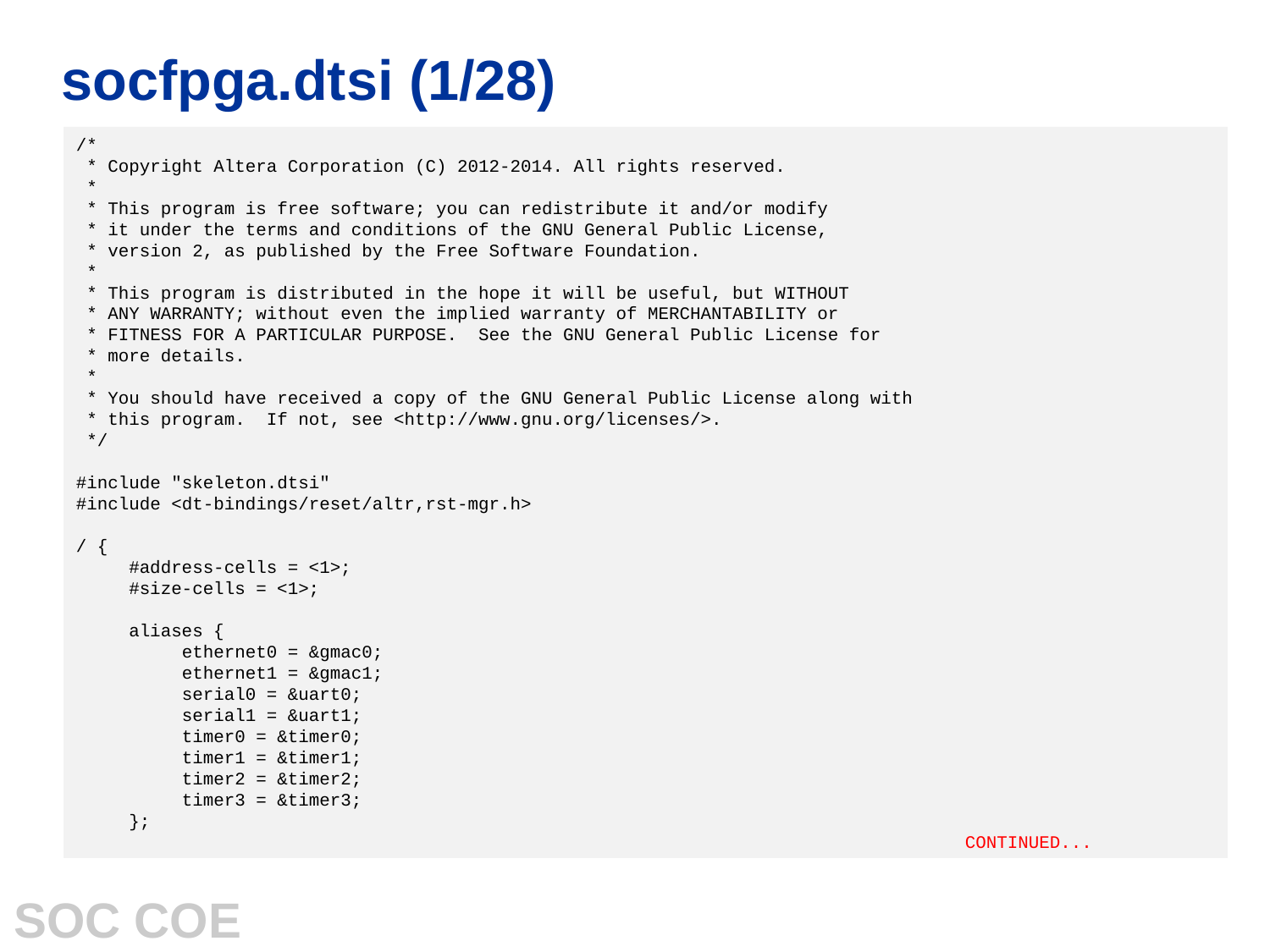

# socfpga.dtsi (1/28)
/*
 * Copyright Altera Corporation (C) 2012-2014. All rights reserved.
 *
 * This program is free software; you can redistribute it and/or modify
 * it under the terms and conditions of the GNU General Public License,
 * version 2, as published by the Free Software Foundation.
 *
 * This program is distributed in the hope it will be useful, but WITHOUT
 * ANY WARRANTY; without even the implied warranty of MERCHANTABILITY or
 * FITNESS FOR A PARTICULAR PURPOSE.  See the GNU General Public License for
 * more details.
 *
 * You should have received a copy of the GNU General Public License along with
 * this program.  If not, see <http://www.gnu.org/licenses/>.
 */

#include "skeleton.dtsi"
#include <dt-bindings/reset/altr,rst-mgr.h>

/ {
     #address-cells = <1>;
     #size-cells = <1>;

     aliases {
          ethernet0 = &gmac0;
          ethernet1 = &gmac1;
          serial0 = &uart0;
          serial1 = &uart1;
          timer0 = &timer0;
          timer1 = &timer1;
          timer2 = &timer2;
          timer3 = &timer3;
     };
							CONTINUED...